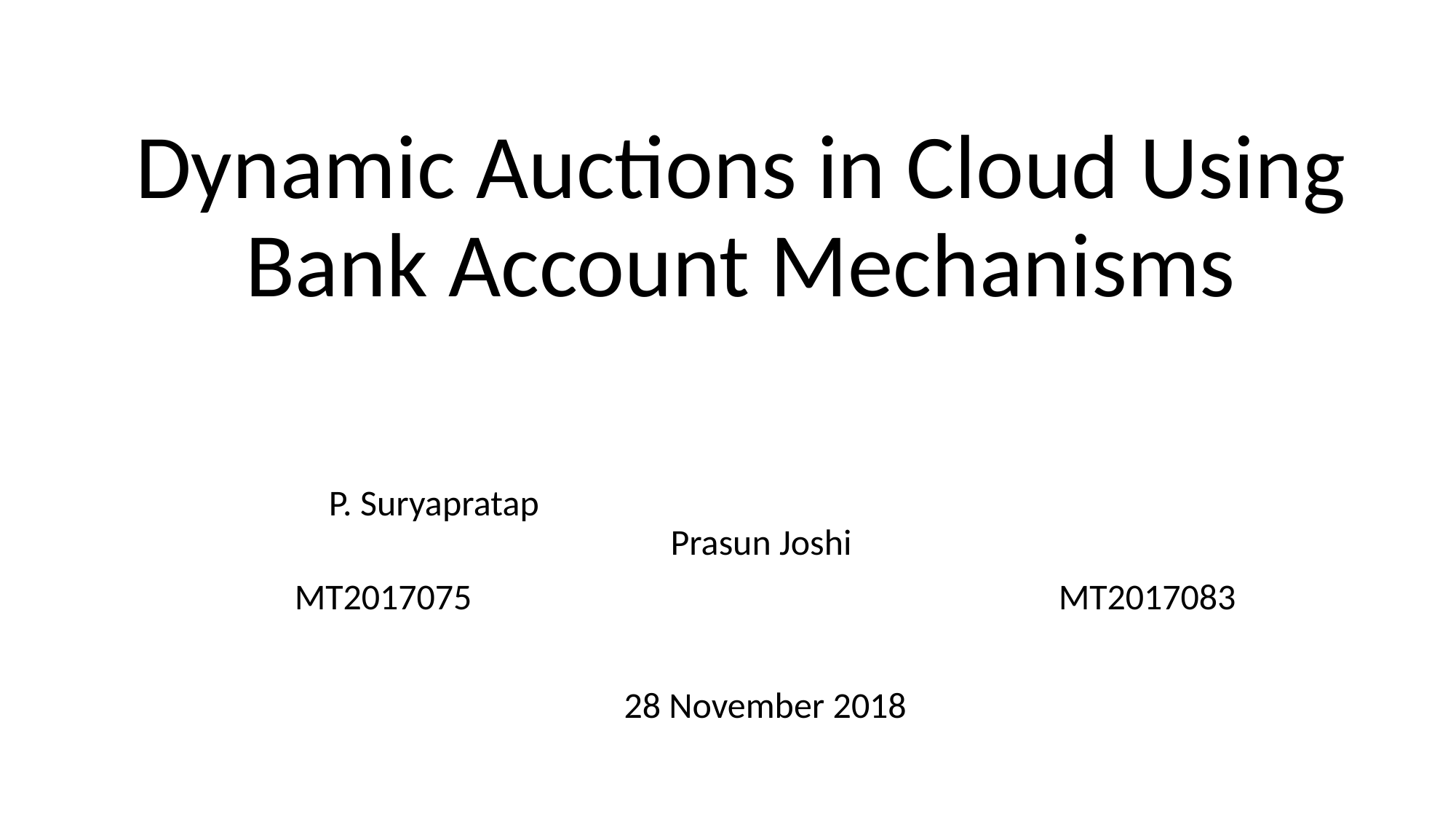

# Dynamic Auctions in Cloud Using Bank Account Mechanisms
P. Suryapratap 						Prasun Joshi
MT2017075						MT2017083

28 November 2018